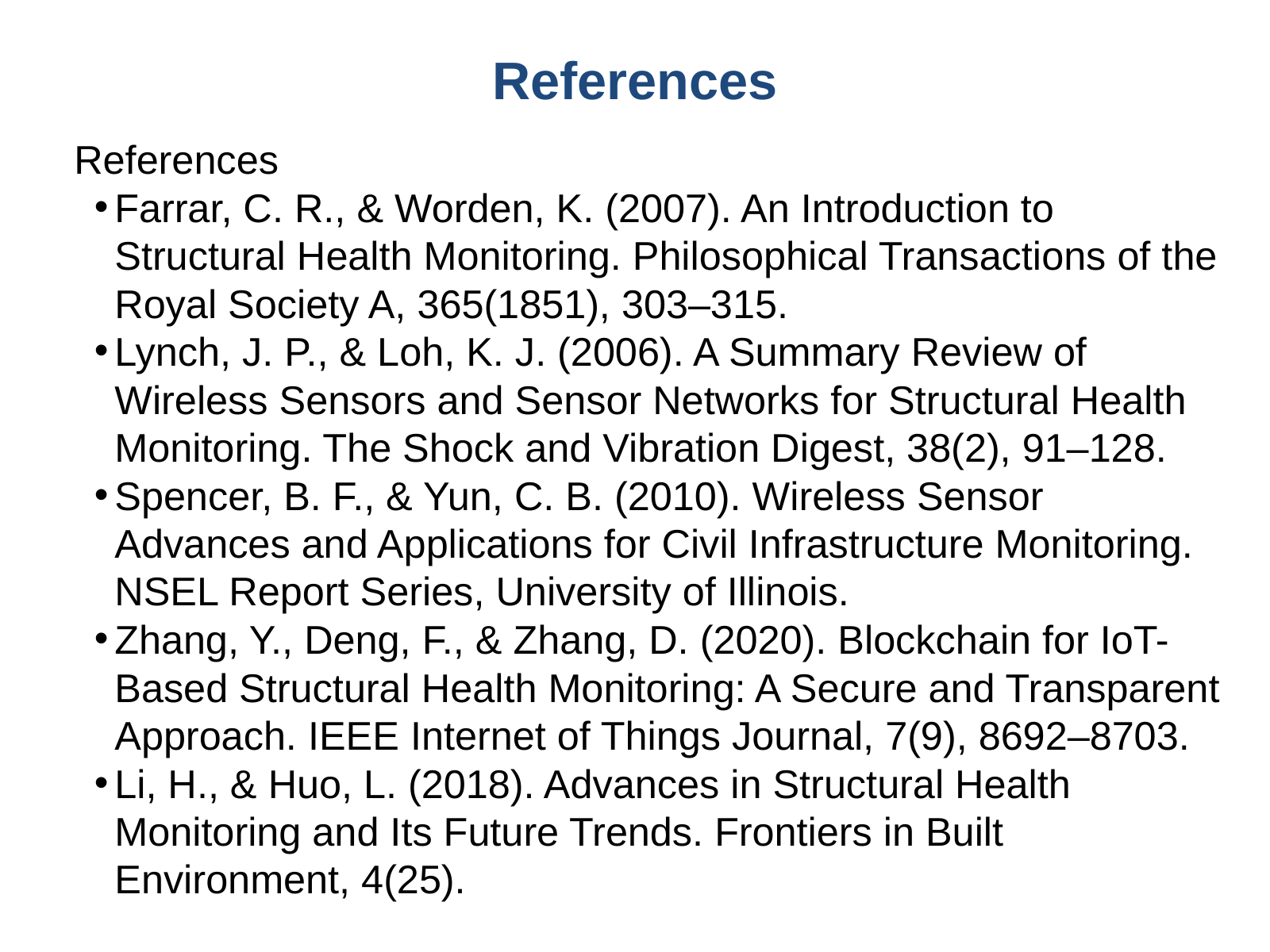

References
References
Farrar, C. R., & Worden, K. (2007). An Introduction to Structural Health Monitoring. Philosophical Transactions of the Royal Society A, 365(1851), 303–315.
Lynch, J. P., & Loh, K. J. (2006). A Summary Review of Wireless Sensors and Sensor Networks for Structural Health Monitoring. The Shock and Vibration Digest, 38(2), 91–128.
Spencer, B. F., & Yun, C. B. (2010). Wireless Sensor Advances and Applications for Civil Infrastructure Monitoring. NSEL Report Series, University of Illinois.
Zhang, Y., Deng, F., & Zhang, D. (2020). Blockchain for IoT-Based Structural Health Monitoring: A Secure and Transparent Approach. IEEE Internet of Things Journal, 7(9), 8692–8703.
Li, H., & Huo, L. (2018). Advances in Structural Health Monitoring and Its Future Trends. Frontiers in Built Environment, 4(25).